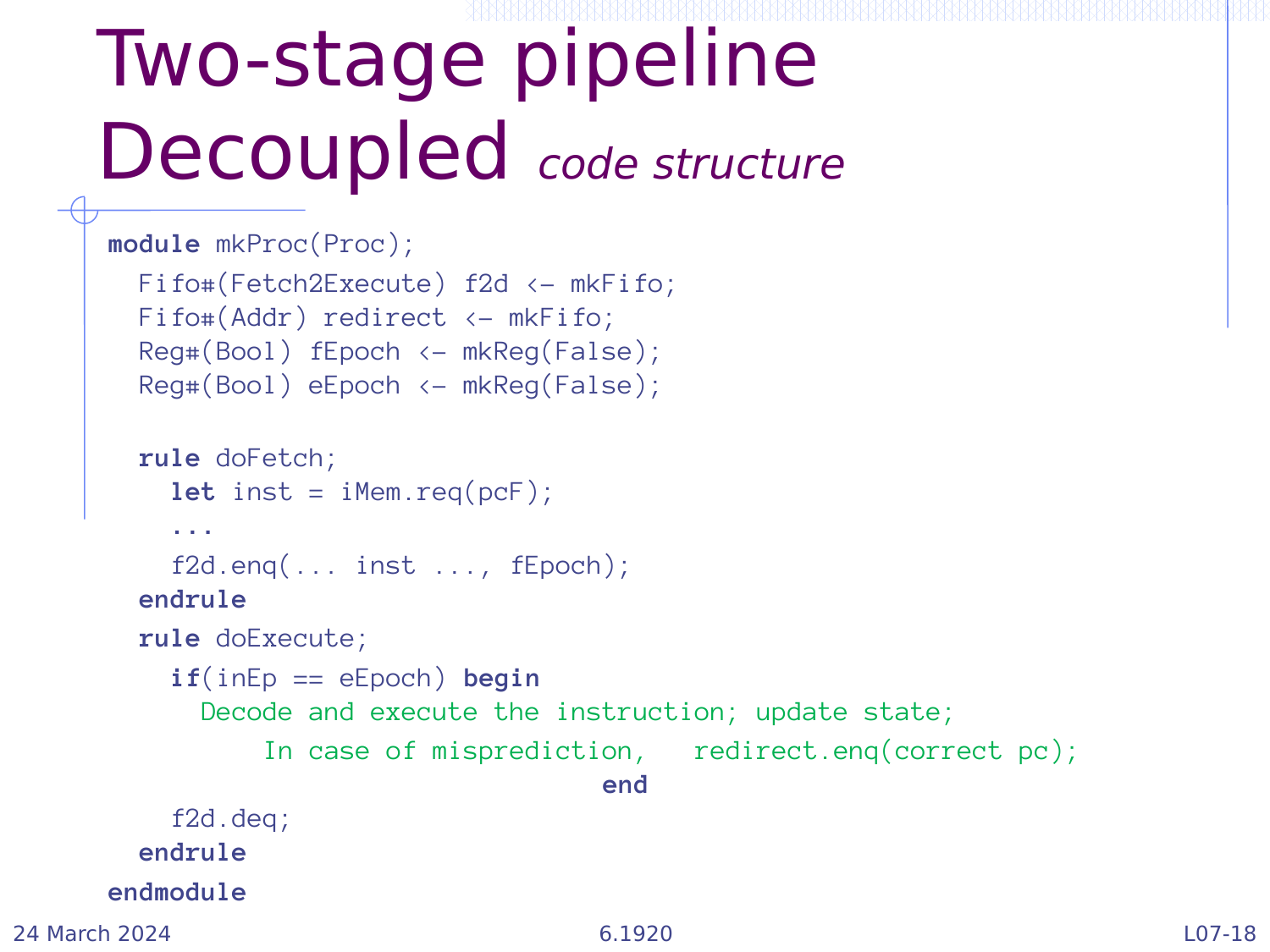

# Two-stage pipeline Decoupled code structure
module mkProc(Proc);
  Fifo#(Fetch2Execute) f2d <- mkFifo;
  Fifo#(Addr) redirect <- mkFifo;
  Reg#(Bool) fEpoch <- mkReg(False);
  Reg#(Bool) eEpoch <- mkReg(False);
  rule doFetch;
    let inst = iMem.req(pcF);
    ...
    f2d.enq(... inst ..., fEpoch);
  endrule
  rule doExecute;
    if(inEp == eEpoch) begin
      Decode and execute the instruction; update state;
          In case of misprediction,   redirect.enq(correct pc);
                                end
    f2d.deq;
  endrule
endmodule
24 March 2024
6.1920
L07-18